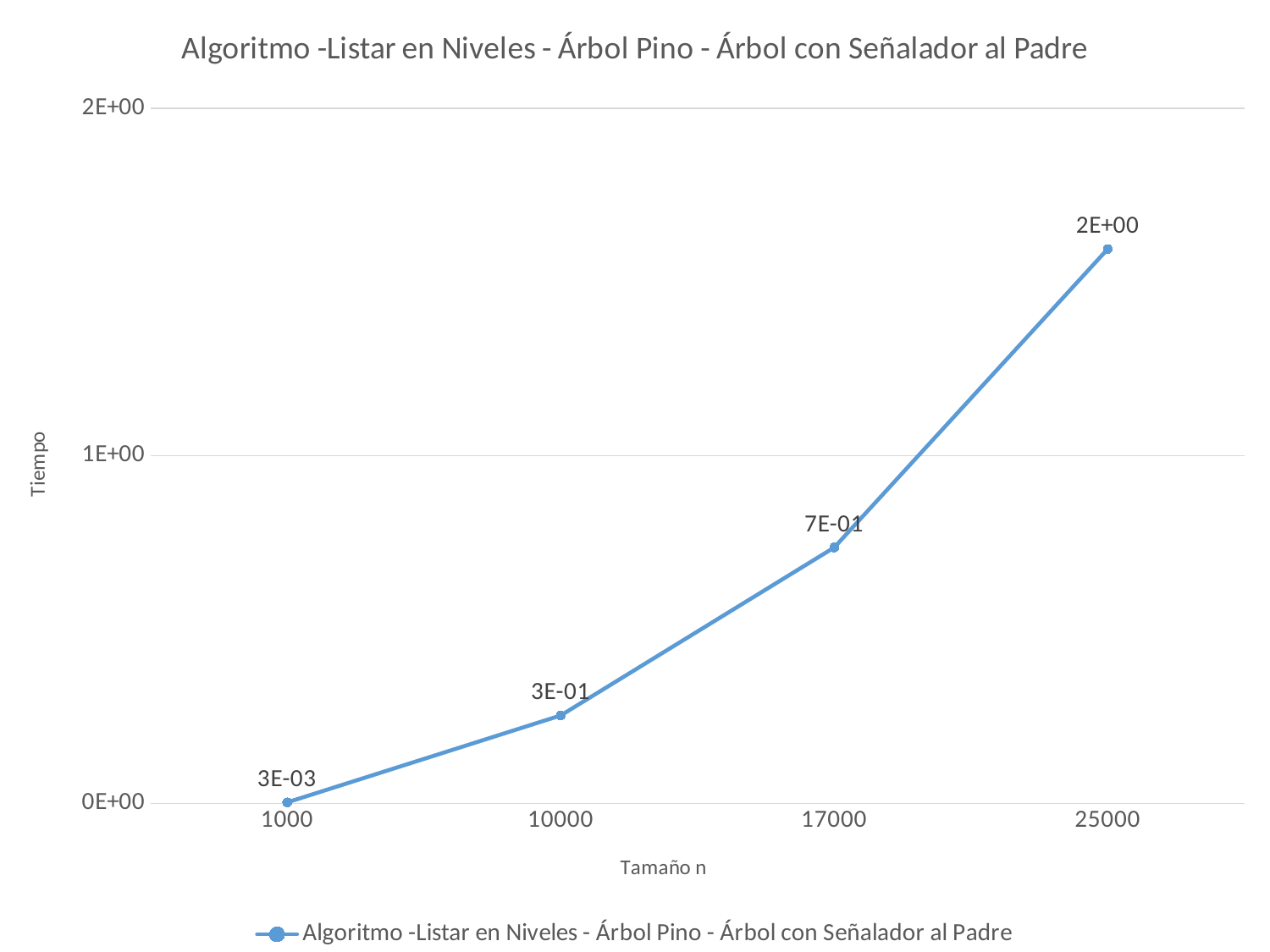

### Chart:

| Category | Algoritmo -Listar en Niveles - Árbol Pino - Árbol con Señalador al Padre |
|---|---|
| 1000 | 0.00274158 |
| 10000 | 0.252886 |
| 17000 | 0.736097 |
| 25000 | 1.59501 |